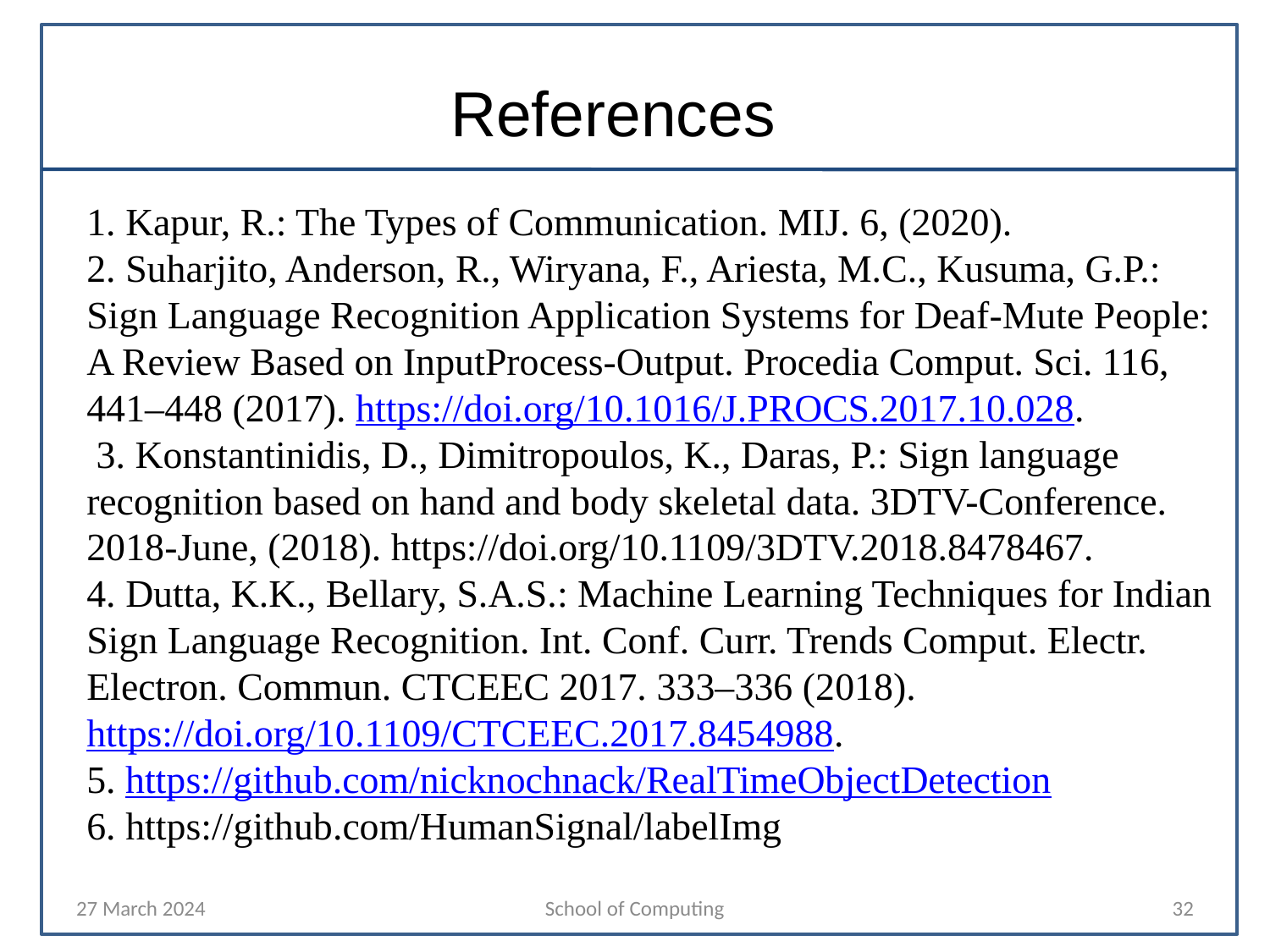

# References
1. Kapur, R.: The Types of Communication. MIJ. 6, (2020).
2. Suharjito, Anderson, R., Wiryana, F., Ariesta, M.C., Kusuma, G.P.: Sign Language Recognition Application Systems for Deaf-Mute People: A Review Based on InputProcess-Output. Procedia Comput. Sci. 116, 441–448 (2017). https://doi.org/10.1016/J.PROCS.2017.10.028.
 3. Konstantinidis, D., Dimitropoulos, K., Daras, P.: Sign language recognition based on hand and body skeletal data. 3DTV-Conference. 2018-June, (2018). https://doi.org/10.1109/3DTV.2018.8478467.
4. Dutta, K.K., Bellary, S.A.S.: Machine Learning Techniques for Indian Sign Language Recognition. Int. Conf. Curr. Trends Comput. Electr. Electron. Commun. CTCEEC 2017. 333–336 (2018). https://doi.org/10.1109/CTCEEC.2017.8454988.
5. https://github.com/nicknochnack/RealTimeObjectDetection
6. https://github.com/HumanSignal/labelImg

27 March 2024
School of Computing
32